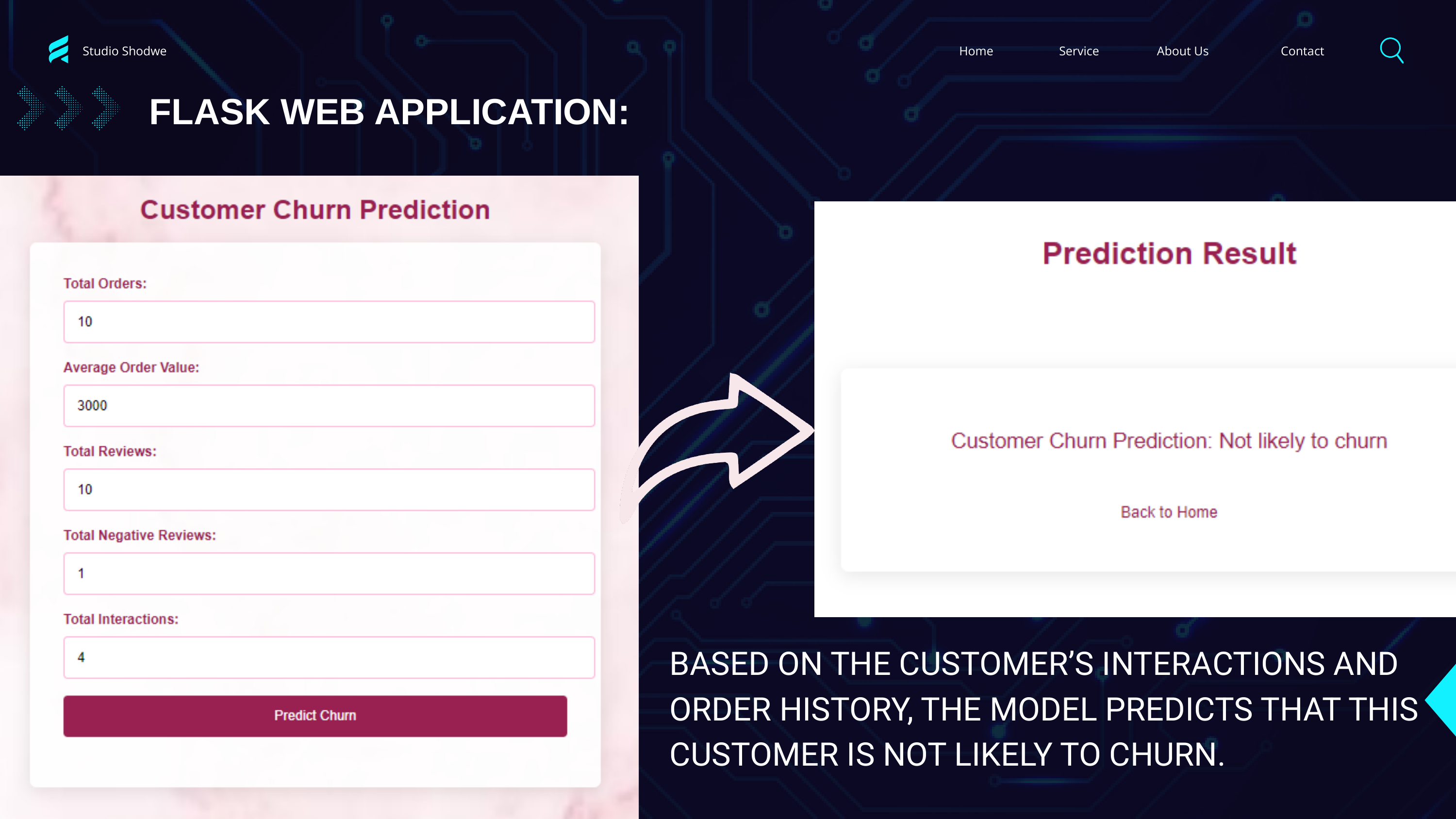

Studio Shodwe
Home
Service
About Us
Contact
FLASK WEB APPLICATION:

BASED ON THE CUSTOMER’S INTERACTIONS AND ORDER HISTORY, THE MODEL PREDICTS THAT THIS
CUSTOMER IS NOT LIKELY TO CHURN.